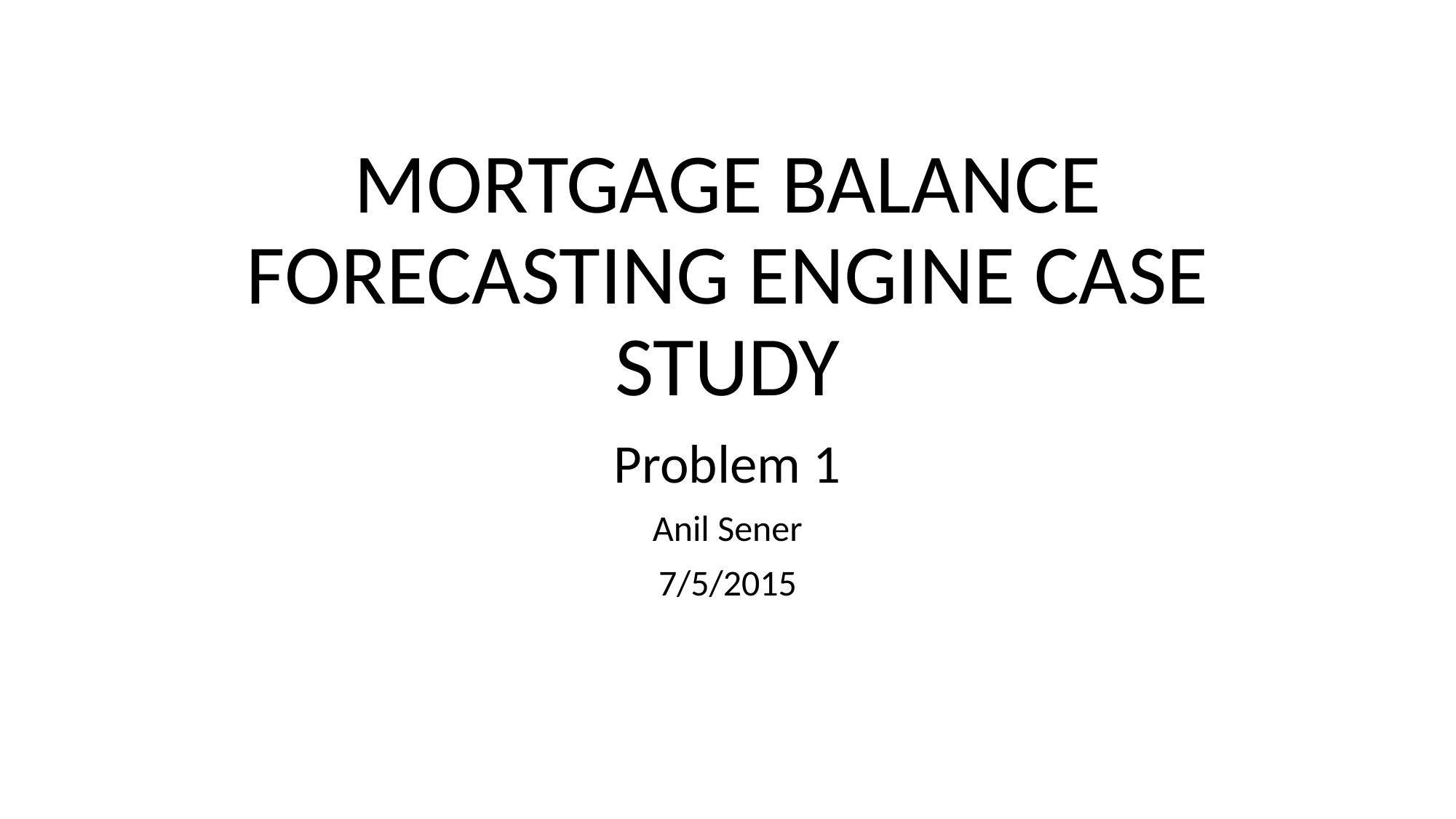

# MORTGAGE BALANCE FORECASTING ENGINE CASE STUDY
Problem 1
Anil Sener
7/5/2015